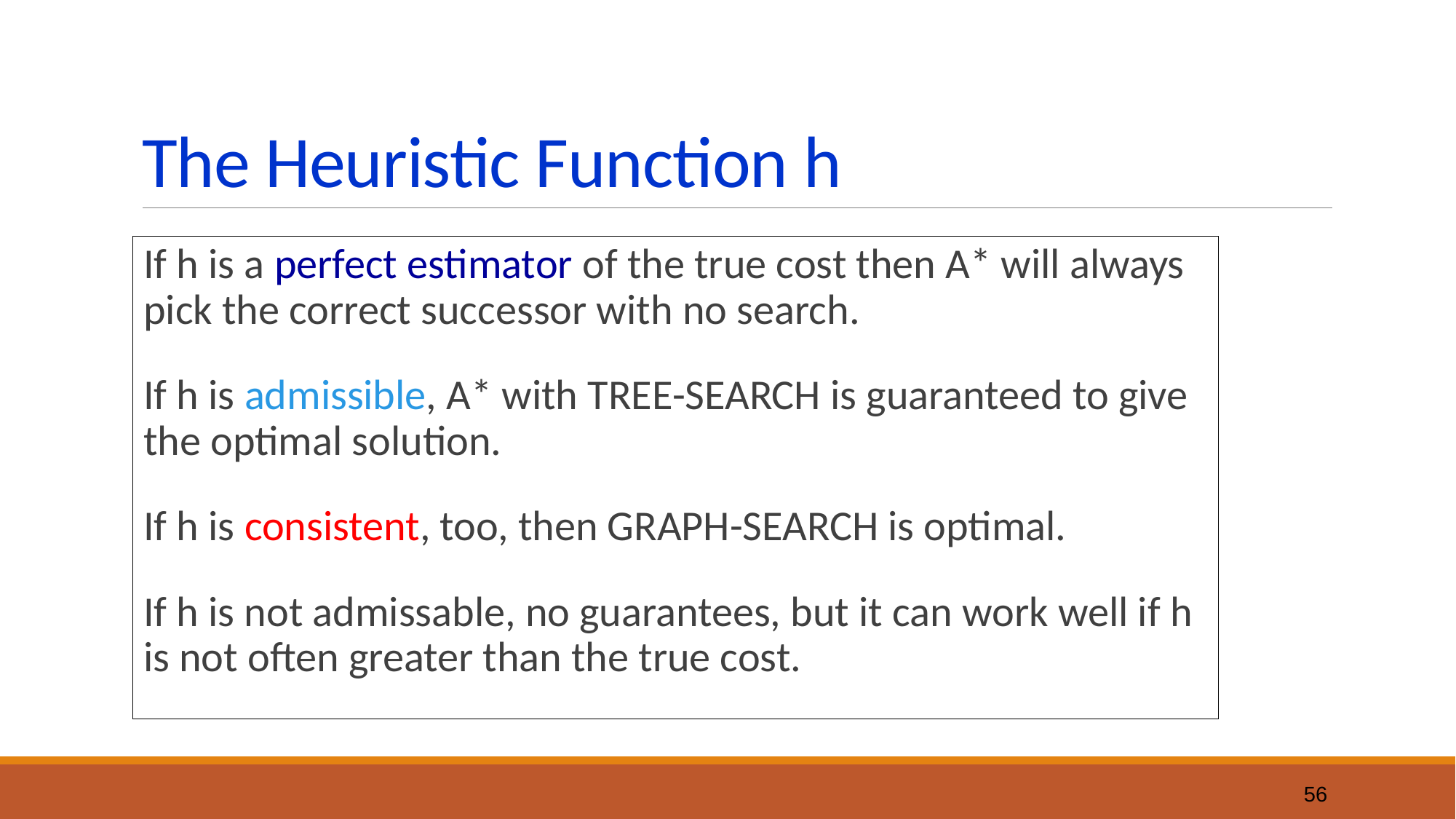

# The Heuristic Function h
If h is a perfect estimator of the true cost then A* will always pick the correct successor with no search.
If h is admissible, A* with TREE-SEARCH is guaranteed to give the optimal solution.
If h is consistent, too, then GRAPH-SEARCH is optimal.
If h is not admissable, no guarantees, but it can work well if h is not often greater than the true cost.

56